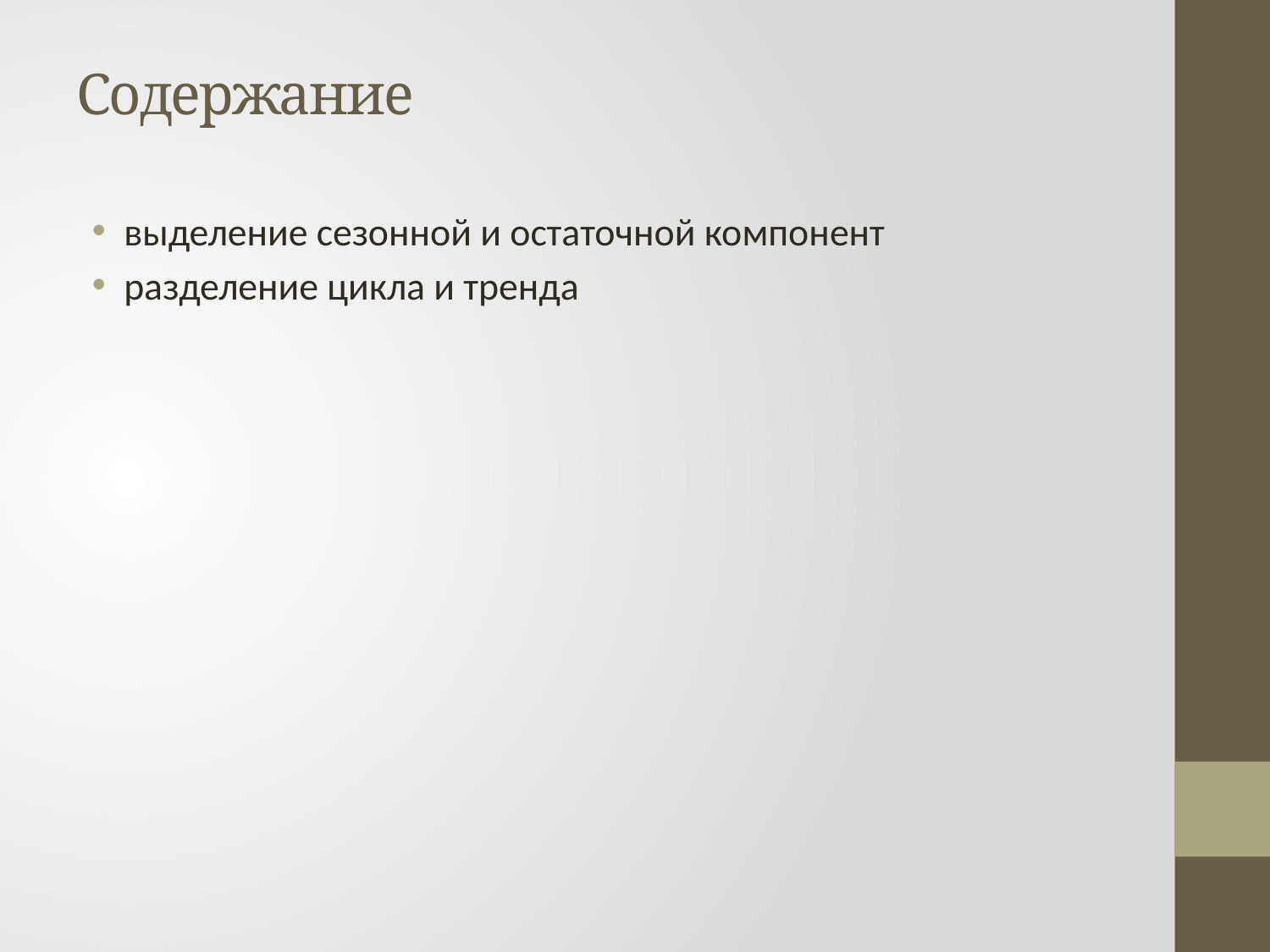

# Содержание

выделение сезонной и остаточной компонент
разделение цикла и тренда